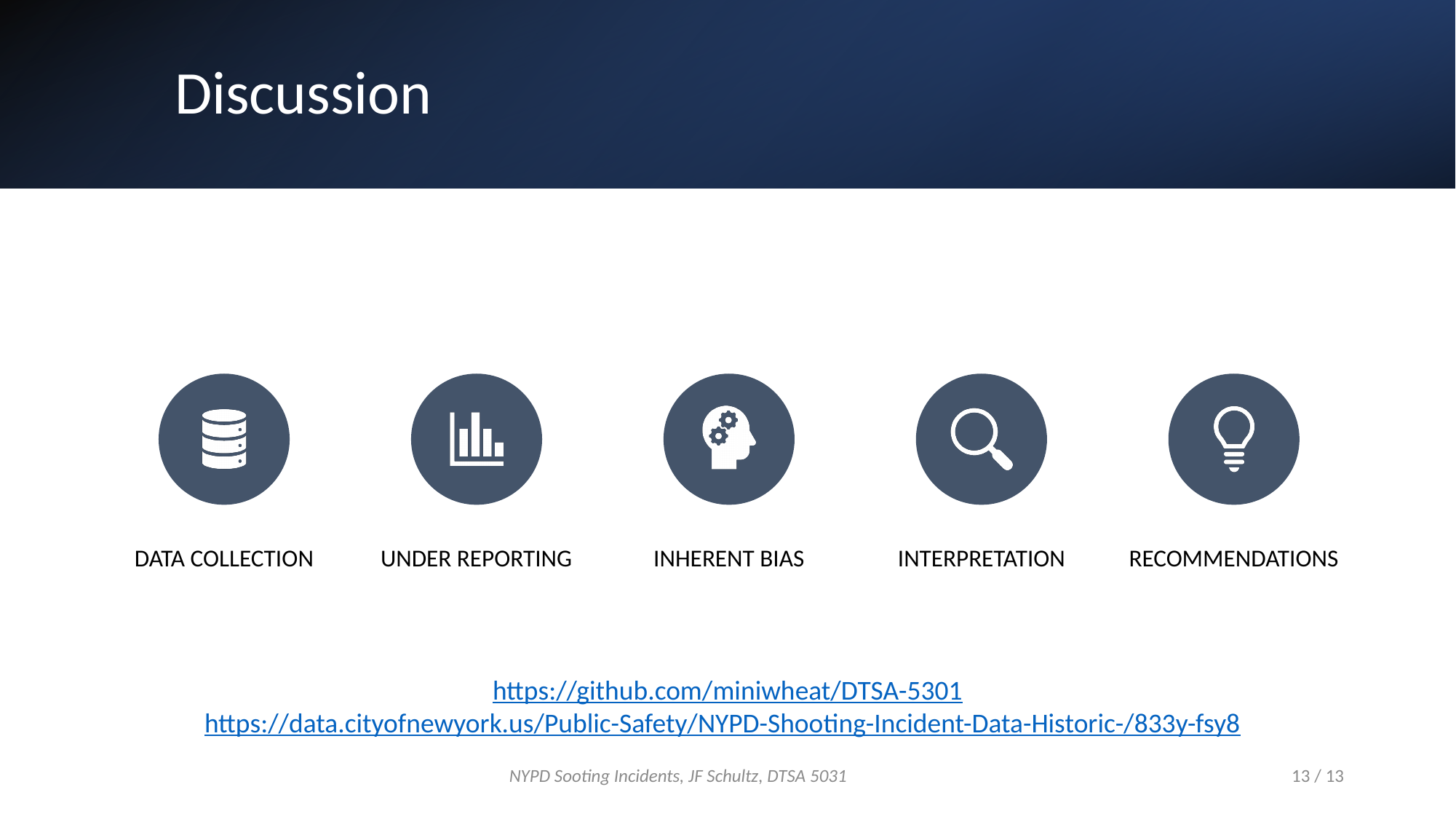

# Discussion
Data Collection
Under reporting
Inherent bias
Interpretation
Recommendations
https://github.com/miniwheat/DTSA-5301
https://data.cityofnewyork.us/Public-Safety/NYPD-Shooting-Incident-Data-Historic-/833y-fsy8

13 / 13
NYPD Sooting Incidents, JF Schultz, DTSA 5031